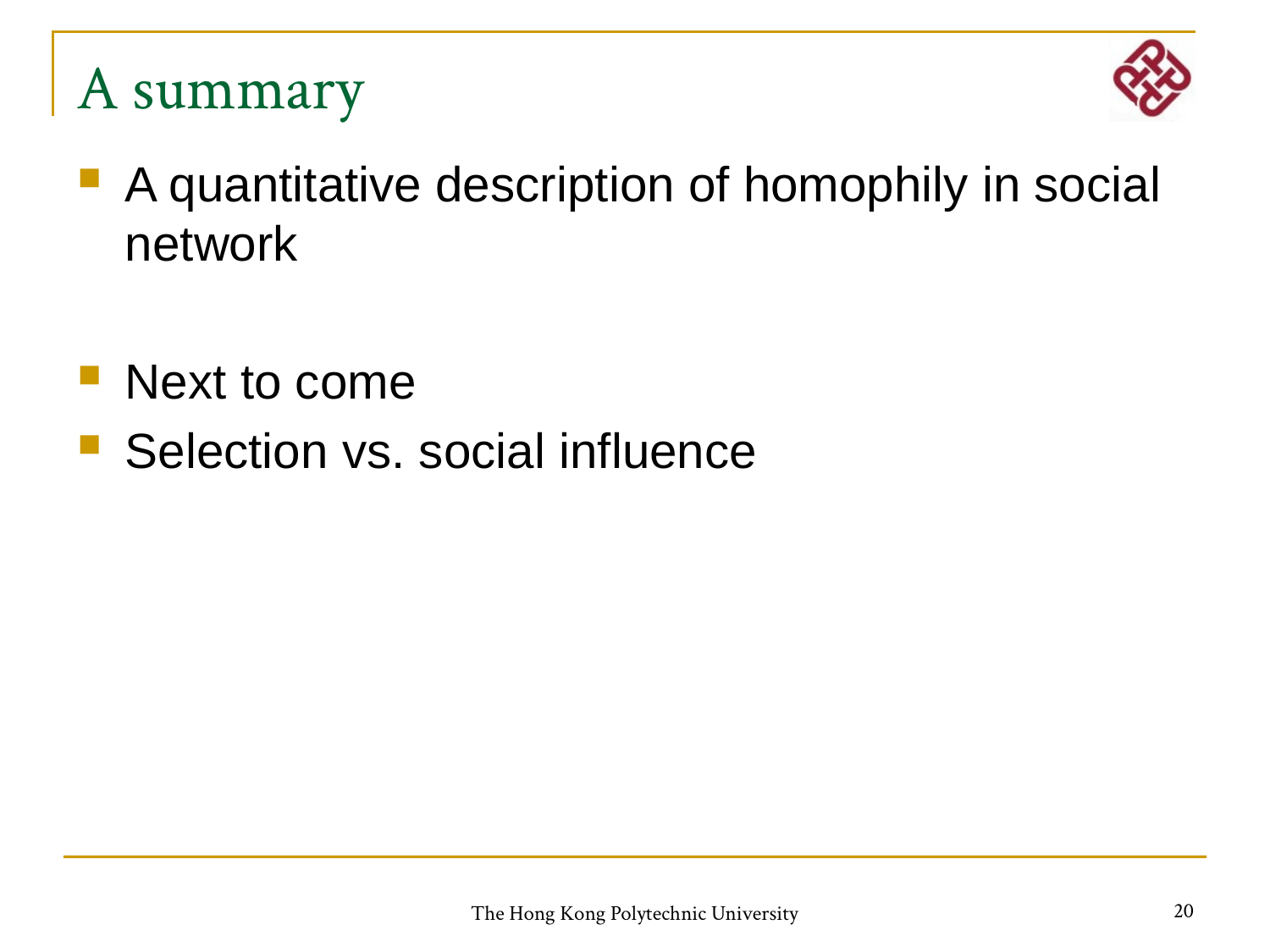

A summary
A quantitative description of homophily in social network

Next to come
Selection vs. social influence

20
The Hong Kong Polytechnic University